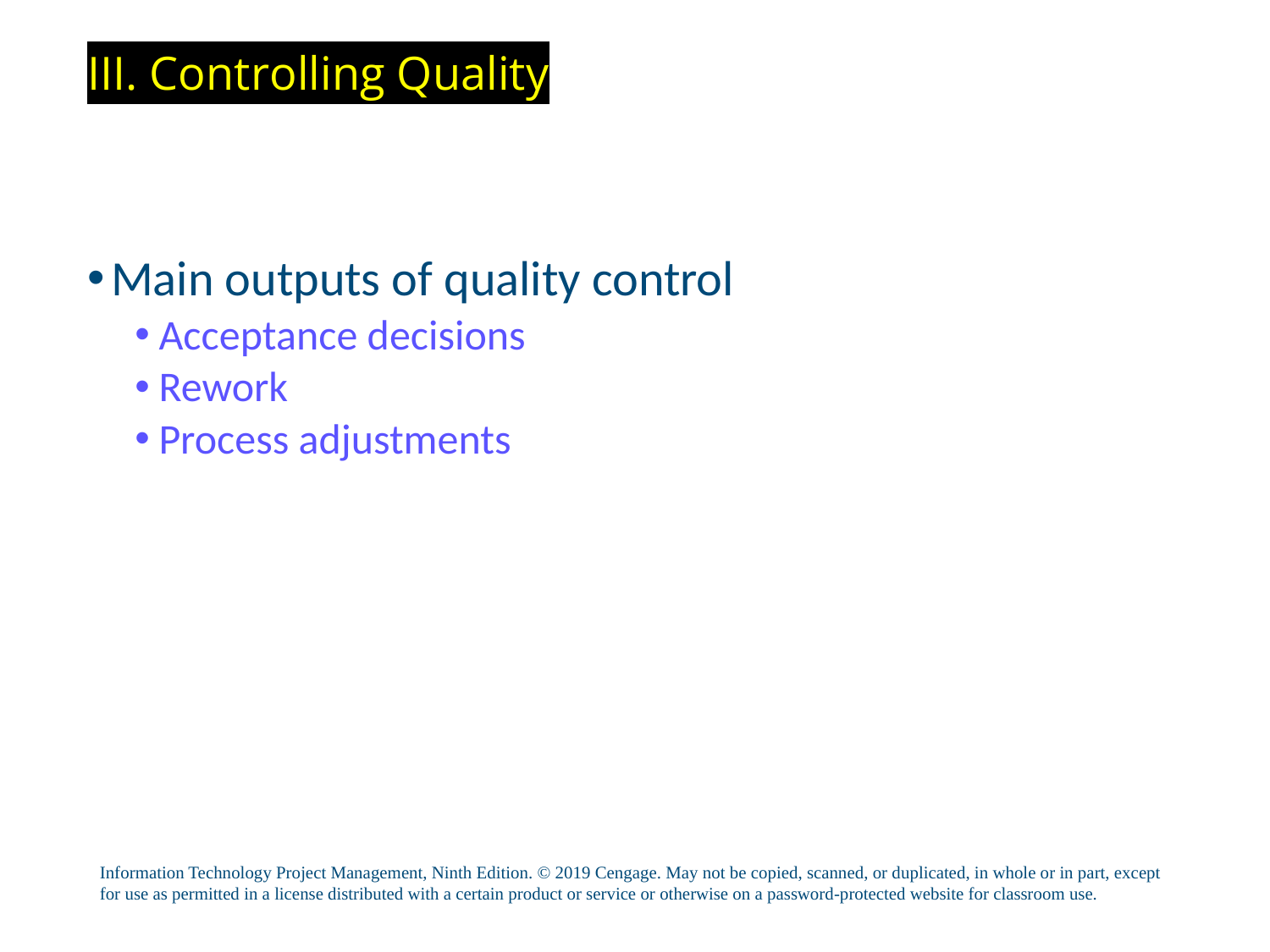

# III. Controlling Quality
Main outputs of quality control
Acceptance decisions
Rework
Process adjustments
Information Technology Project Management, Ninth Edition. © 2019 Cengage. May not be copied, scanned, or duplicated, in whole or in part, except for use as permitted in a license distributed with a certain product or service or otherwise on a password-protected website for classroom use.